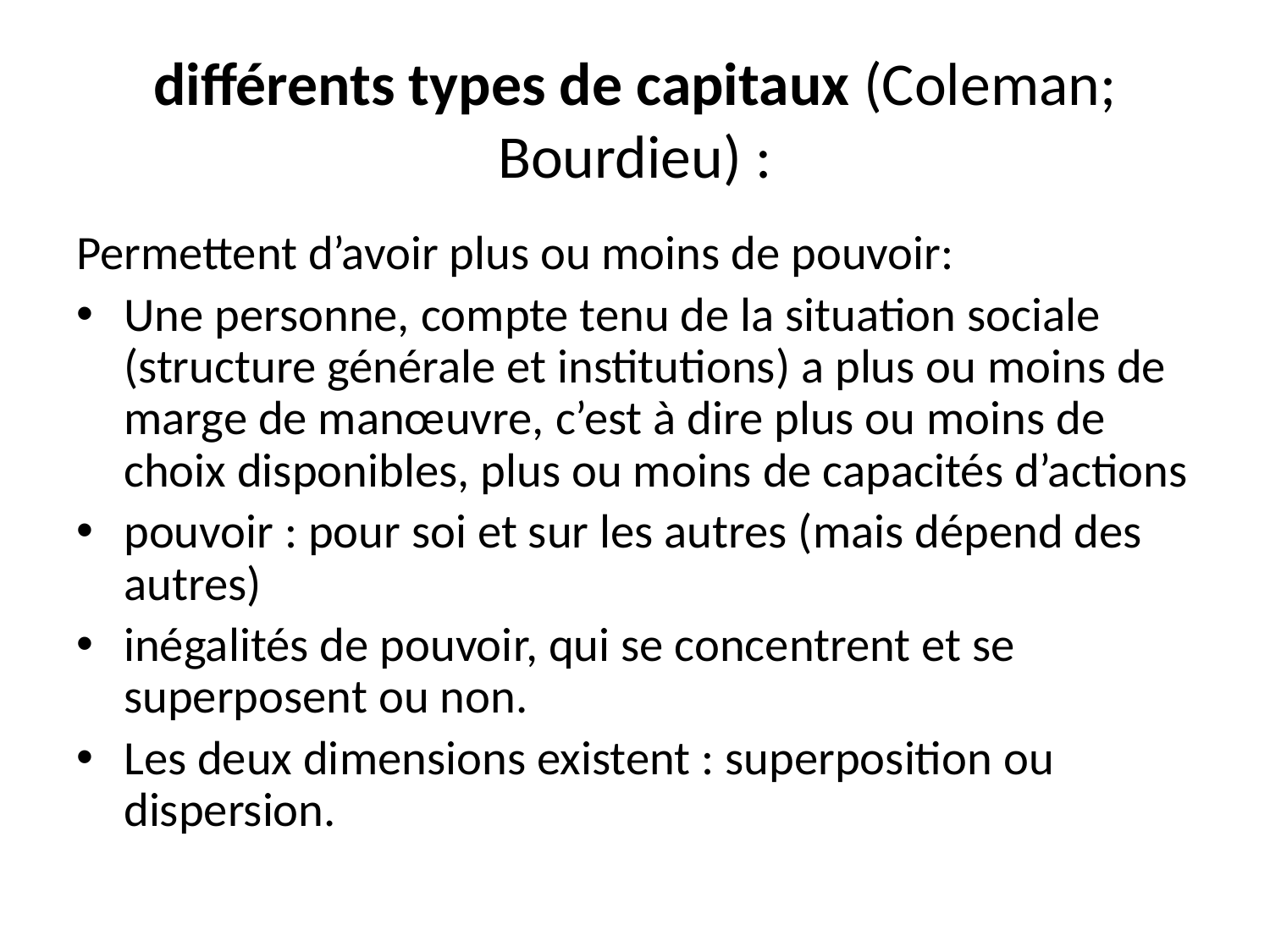

# différents types de capitaux (Coleman; Bourdieu) :
Permettent d’avoir plus ou moins de pouvoir:
Une personne, compte tenu de la situation sociale (structure générale et institutions) a plus ou moins de marge de manœuvre, c’est à dire plus ou moins de choix disponibles, plus ou moins de capacités d’actions
pouvoir : pour soi et sur les autres (mais dépend des autres)
inégalités de pouvoir, qui se concentrent et se superposent ou non.
Les deux dimensions existent : superposition ou dispersion.